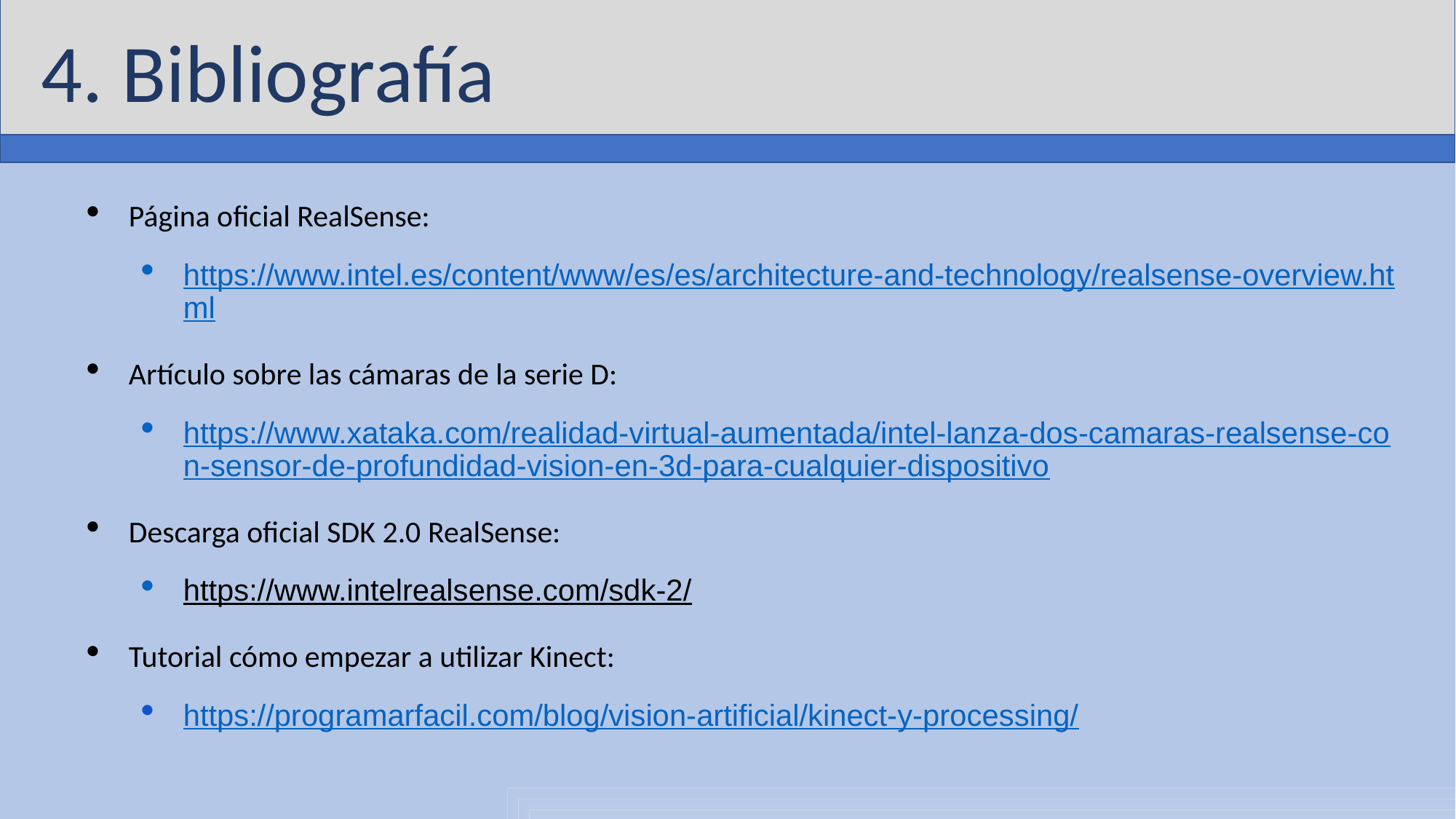

# 4. Bibliografía

Página oficial RealSense:
https://www.intel.es/content/www/es/es/architecture-and-technology/realsense-overview.html
Artículo sobre las cámaras de la serie D:
https://www.xataka.com/realidad-virtual-aumentada/intel-lanza-dos-camaras-realsense-con-sensor-de-profundidad-vision-en-3d-para-cualquier-dispositivo
Descarga oficial SDK 2.0 RealSense:
https://www.intelrealsense.com/sdk-2/
Tutorial cómo empezar a utilizar Kinect:
https://programarfacil.com/blog/vision-artificial/kinect-y-processing/